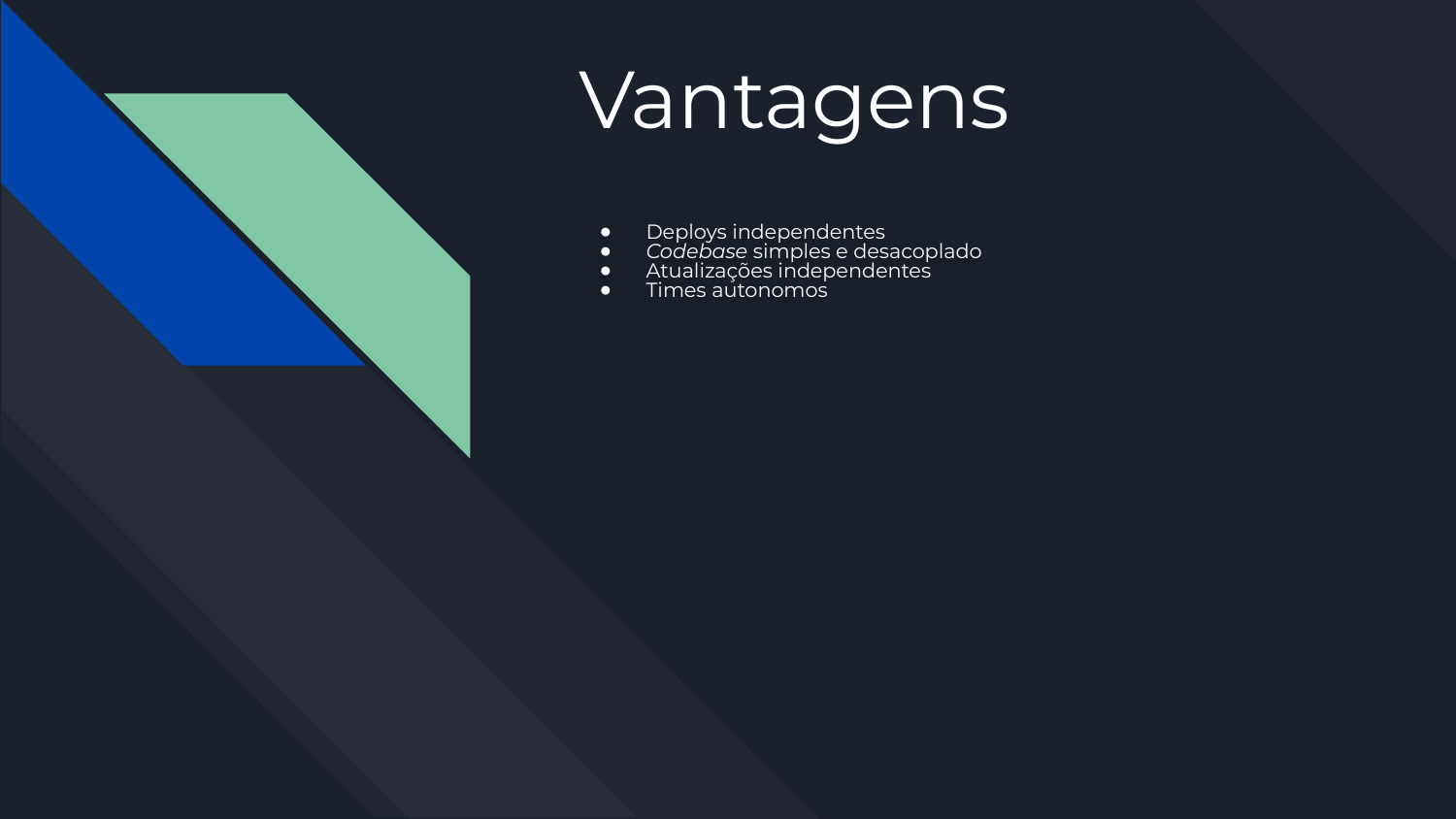

# Vantagens
Deploys independentes
Codebase simples e desacoplado
Atualizações independentes
Times autonomos